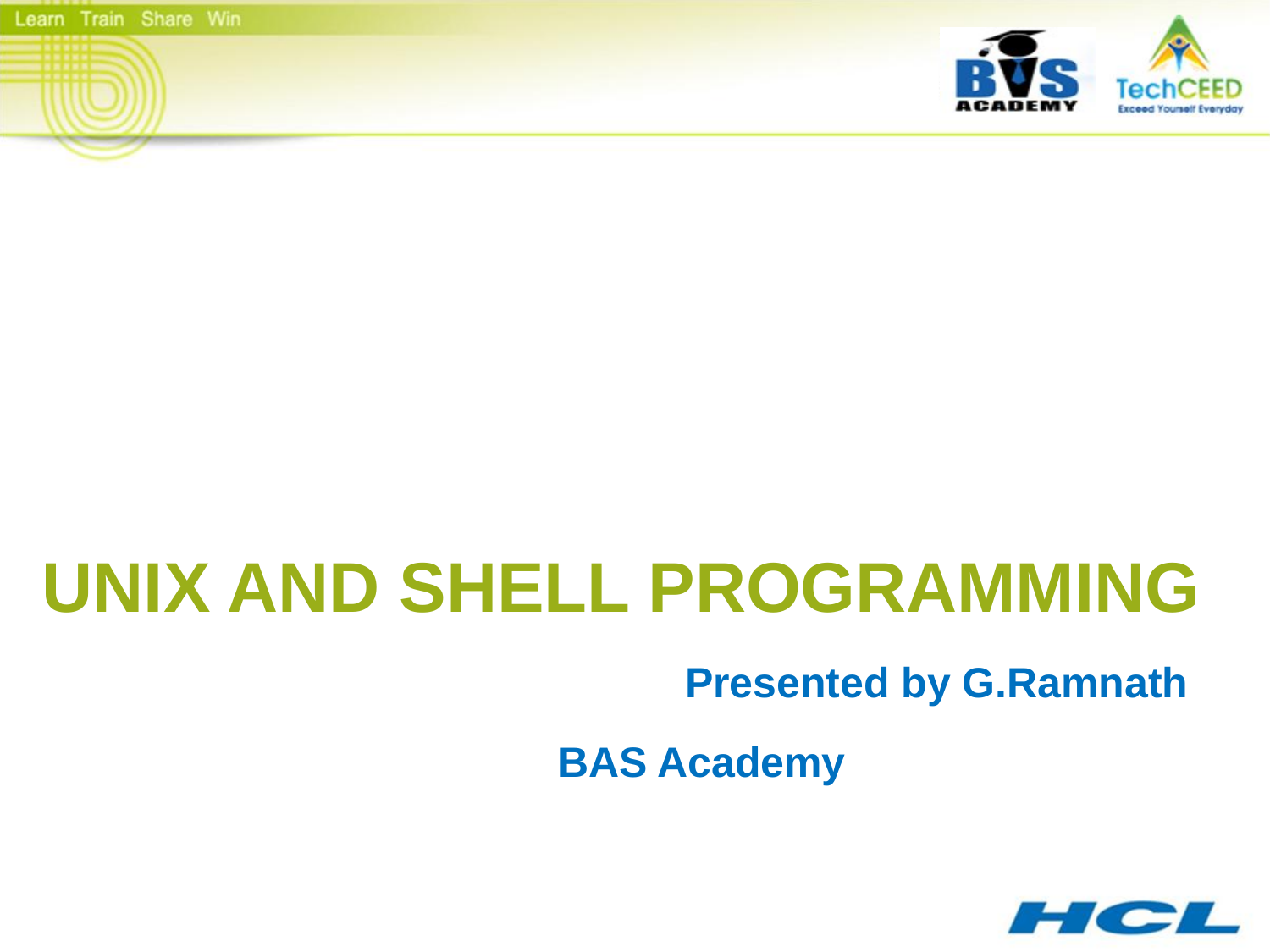

#

UNIX AND SHELL PROGRAMMING
				Presented by G.Ramnath
      		BAS Academy